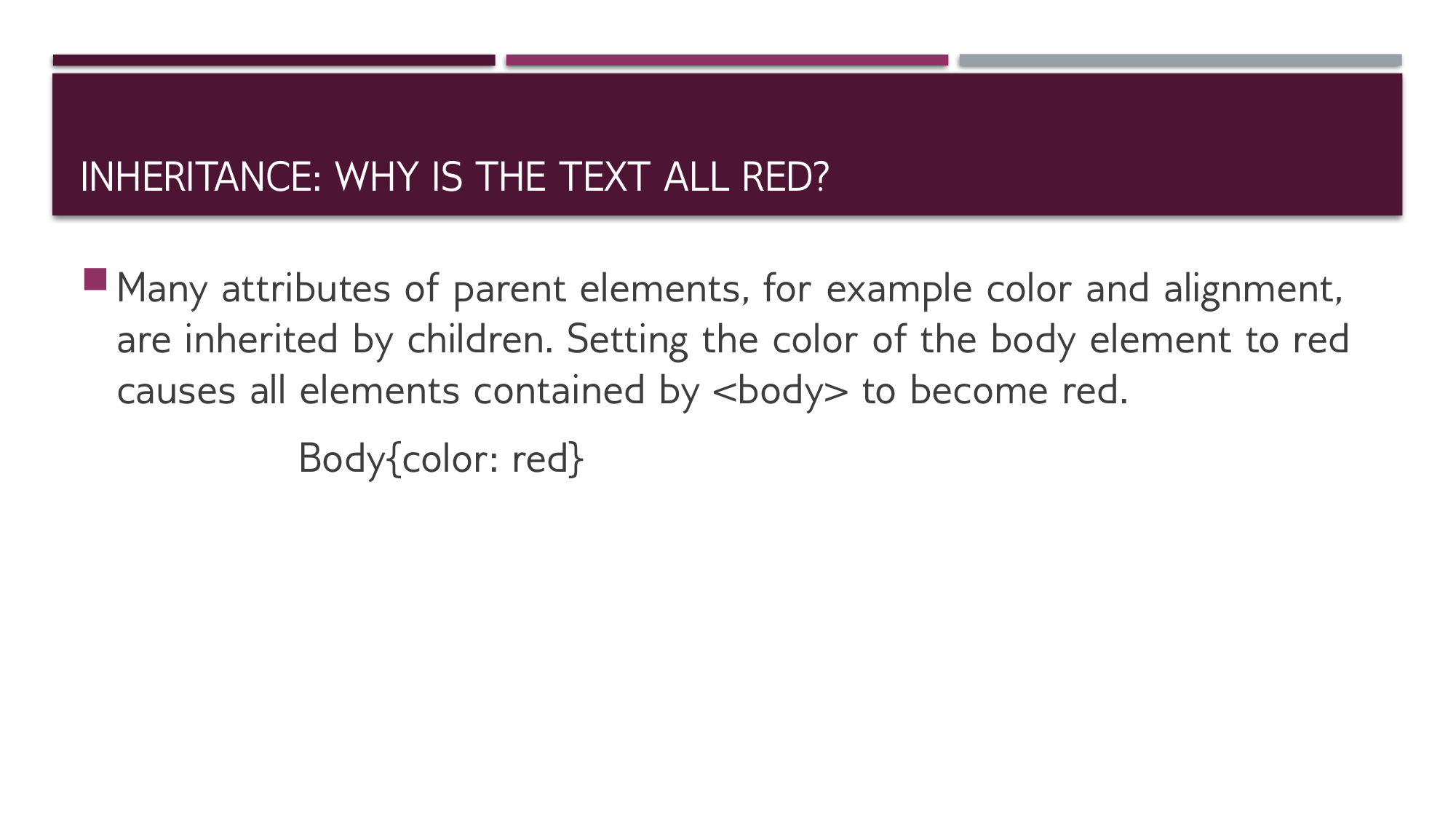

# Inheritance: Why is the text All RED?
Many attributes of parent elements, for example color and alignment, are inherited by children. Setting the color of the body element to red causes all elements contained by <body> to become red.
		Body{color: red}